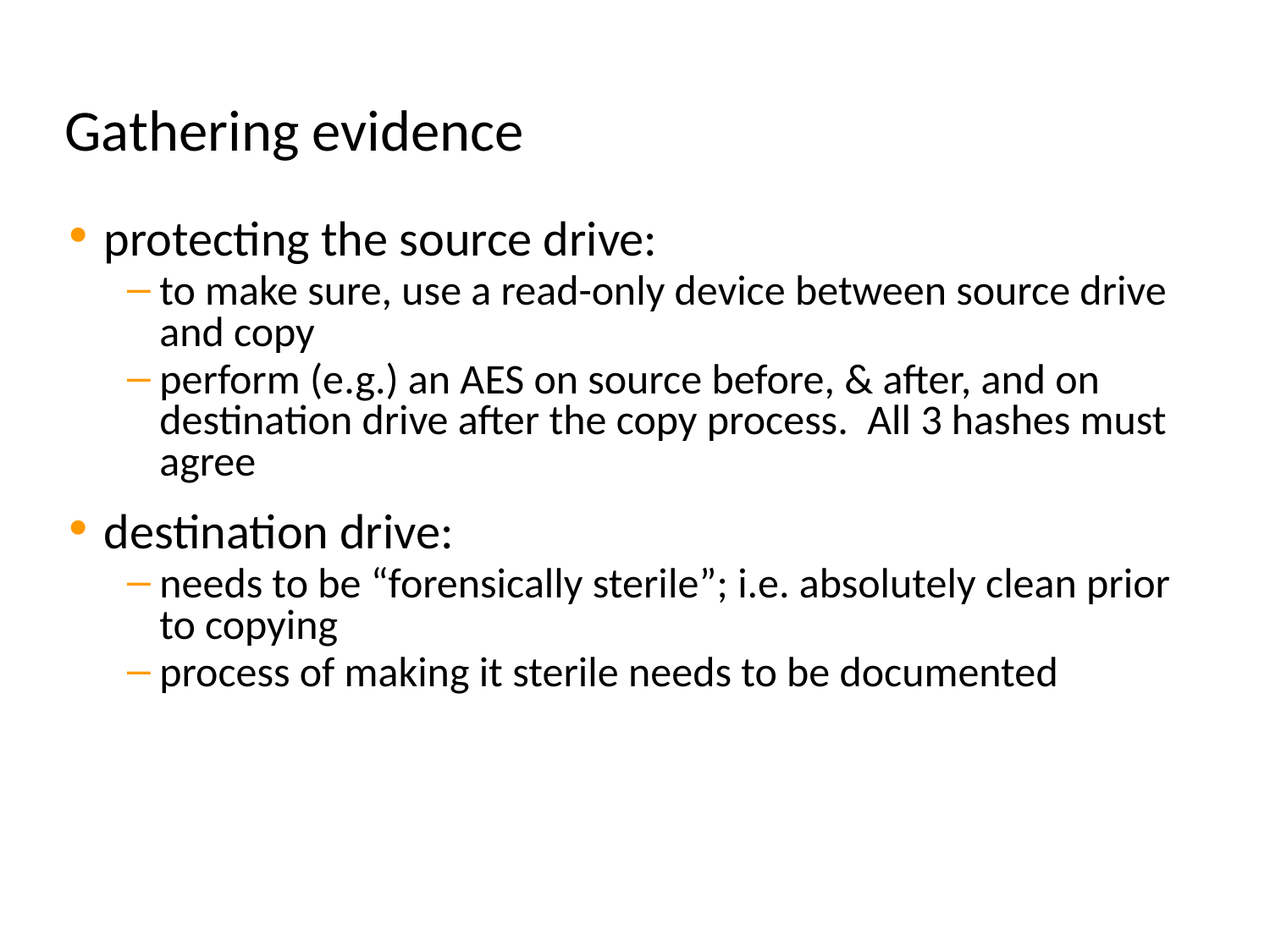

# Gathering evidence
protecting the source drive:
to make sure, use a read-only device between source drive and copy
perform (e.g.) an AES on source before, & after, and on destination drive after the copy process.  All 3 hashes must agree
destination drive:
needs to be “forensically sterile”; i.e. absolutely clean prior to copying
process of making it sterile needs to be documented